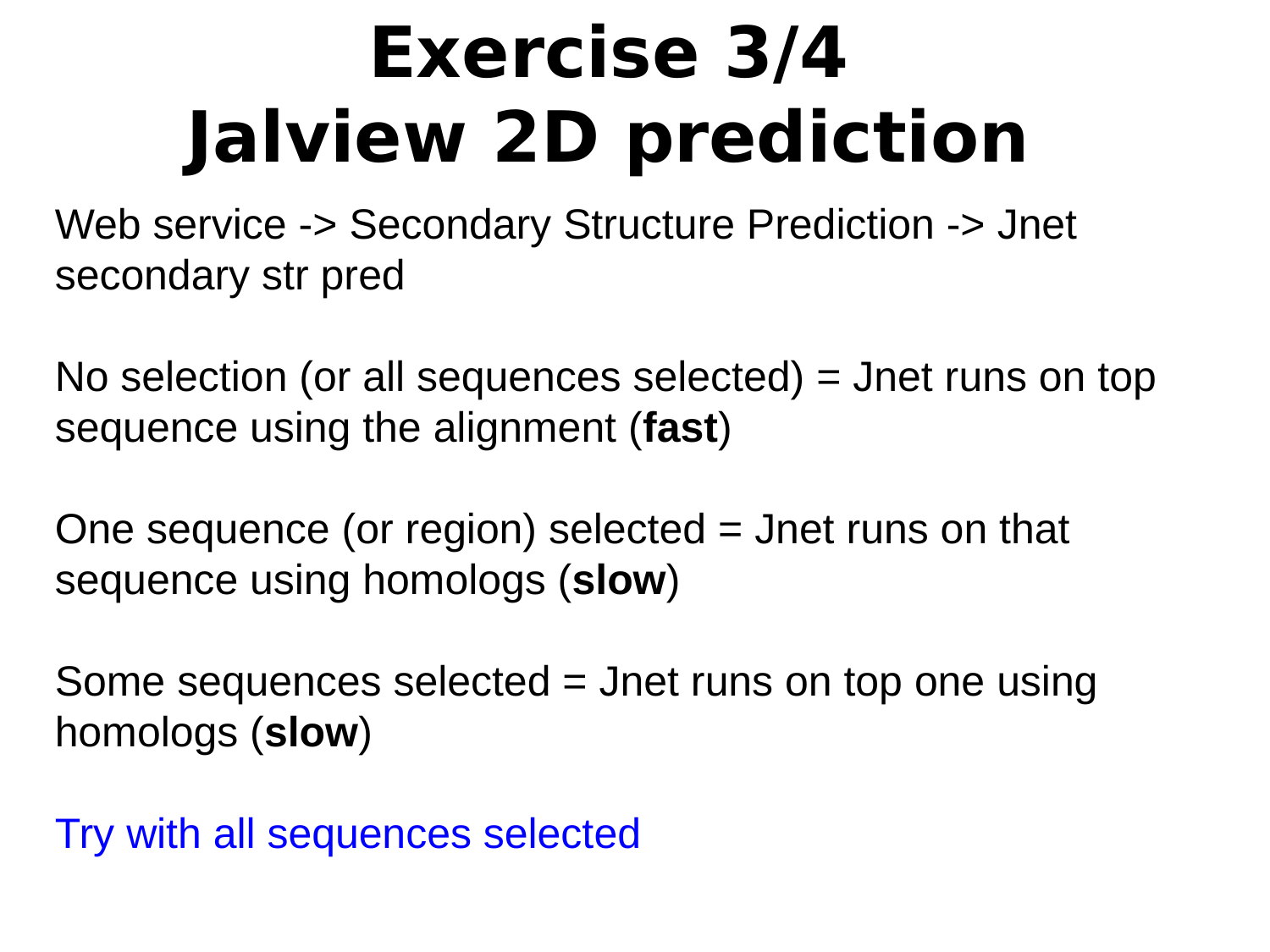

Exercise 3/4
Jalview 2D prediction

Web service -> Secondary Structure Prediction -> Jnet secondary str pred

No selection (or all sequences selected) = Jnet runs on top sequence using the alignment (fast)

One sequence (or region) selected = Jnet runs on that sequence using homologs (slow)

Some sequences selected = Jnet runs on top one using homologs (slow)

Try with all sequences selected